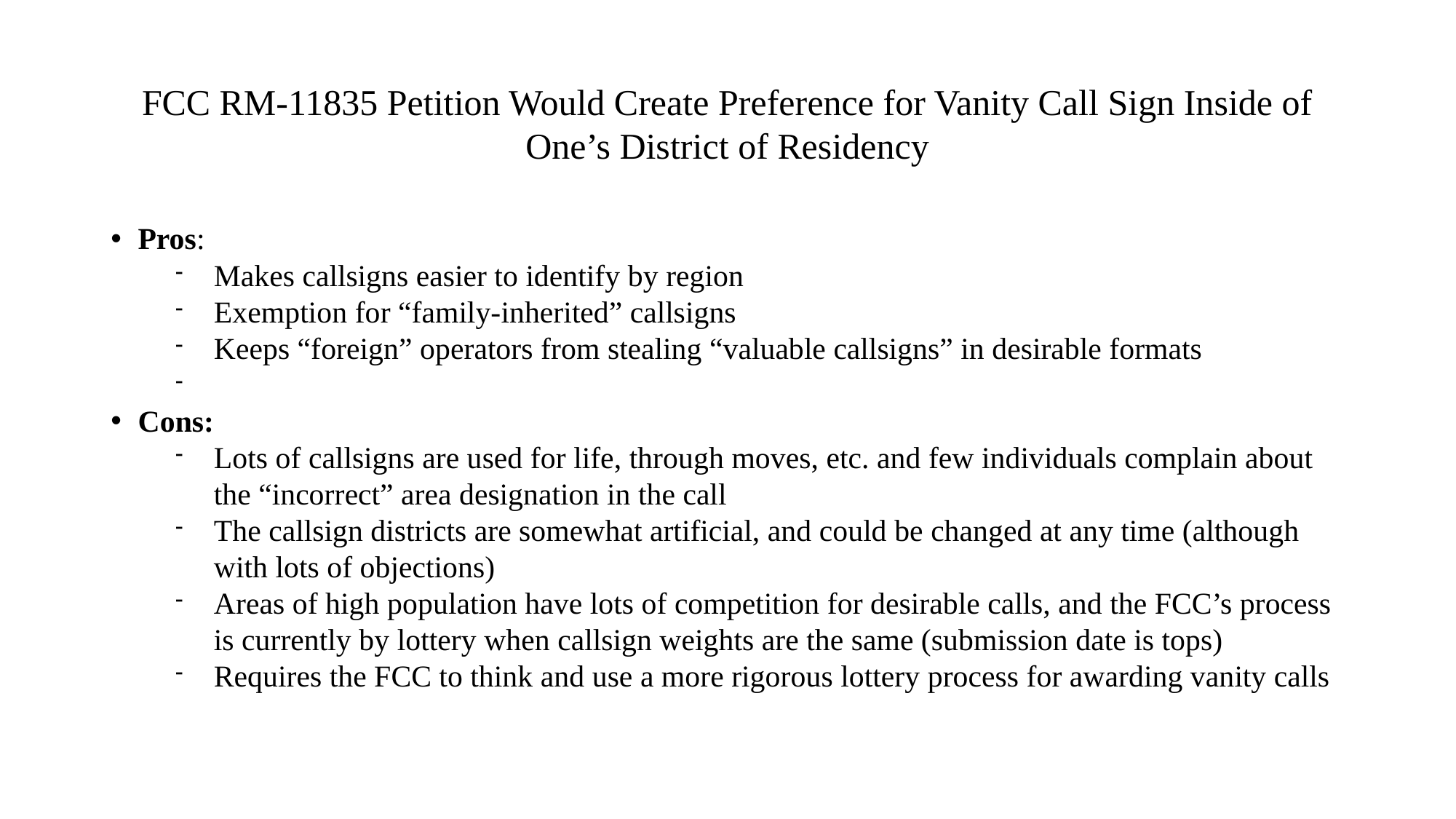

FCC RM-11835 Petition Would Create Preference for Vanity Call Sign Inside of One’s District of Residency
Pros:
Makes callsigns easier to identify by region
Exemption for “family-inherited” callsigns
Keeps “foreign” operators from stealing “valuable callsigns” in desirable formats

Cons:
Lots of callsigns are used for life, through moves, etc. and few individuals complain about the “incorrect” area designation in the call
The callsign districts are somewhat artificial, and could be changed at any time (although with lots of objections)
Areas of high population have lots of competition for desirable calls, and the FCC’s process is currently by lottery when callsign weights are the same (submission date is tops)
Requires the FCC to think and use a more rigorous lottery process for awarding vanity calls